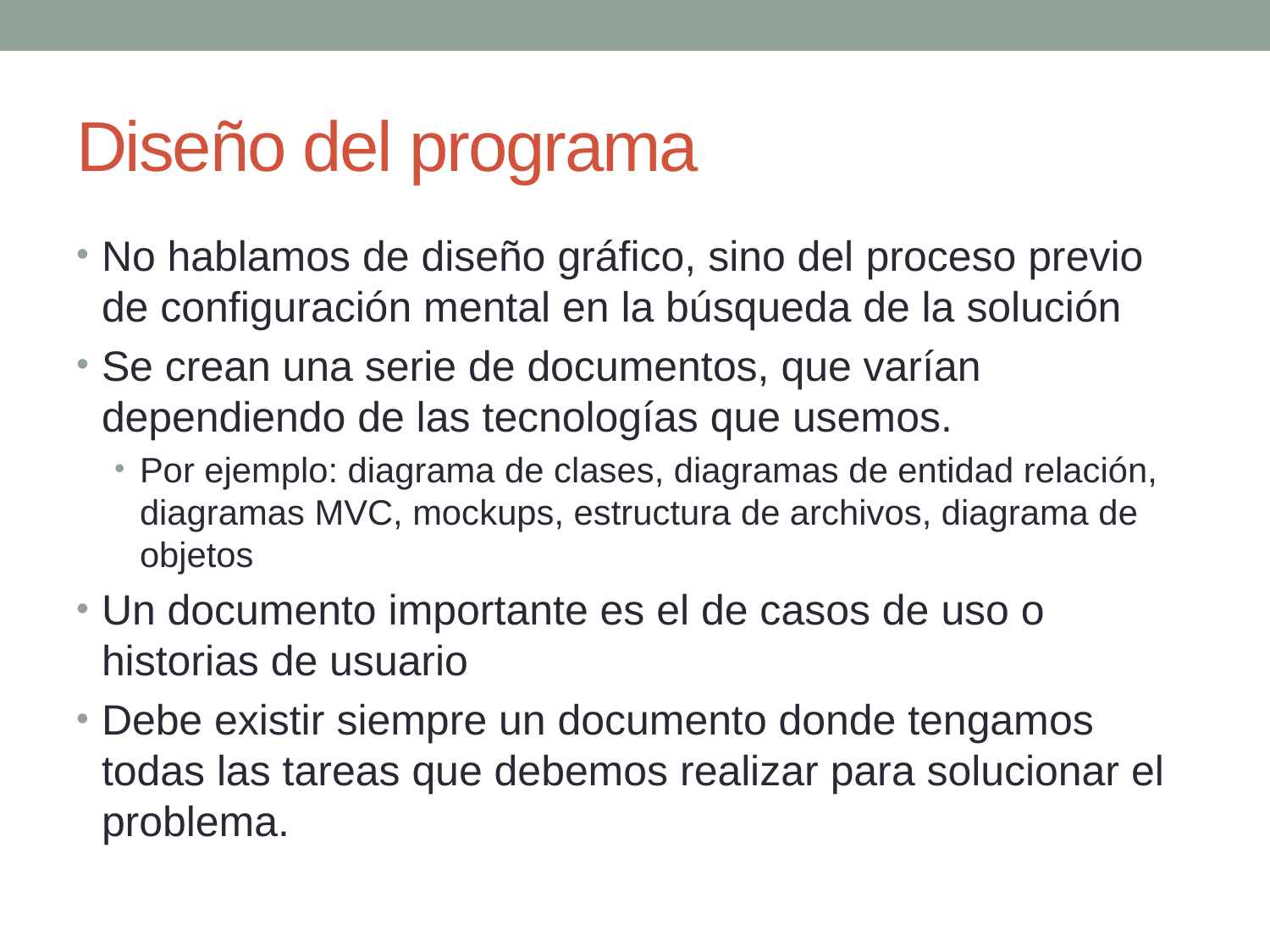

# Diseño del programa
No hablamos de diseño gráfico, sino del proceso previo de configuración mental en la búsqueda de la solución
Se crean una serie de documentos, que varían dependiendo de las tecnologías que usemos.
Por ejemplo: diagrama de clases, diagramas de entidad relación, diagramas MVC, mockups, estructura de archivos, diagrama de objetos
Un documento importante es el de casos de uso o historias de usuario
Debe existir siempre un documento donde tengamos todas las tareas que debemos realizar para solucionar el problema.